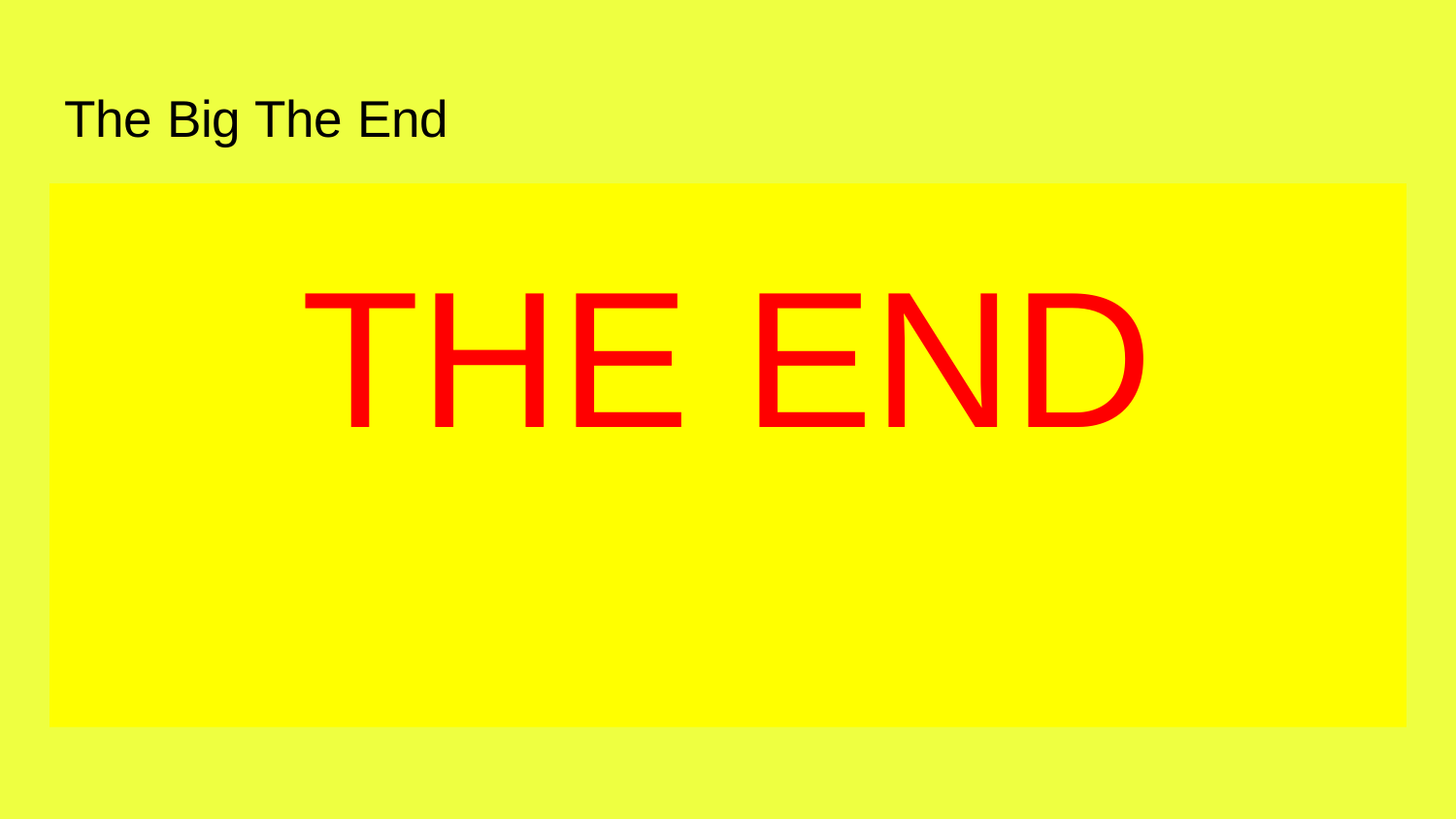

# The Big The End
THE END